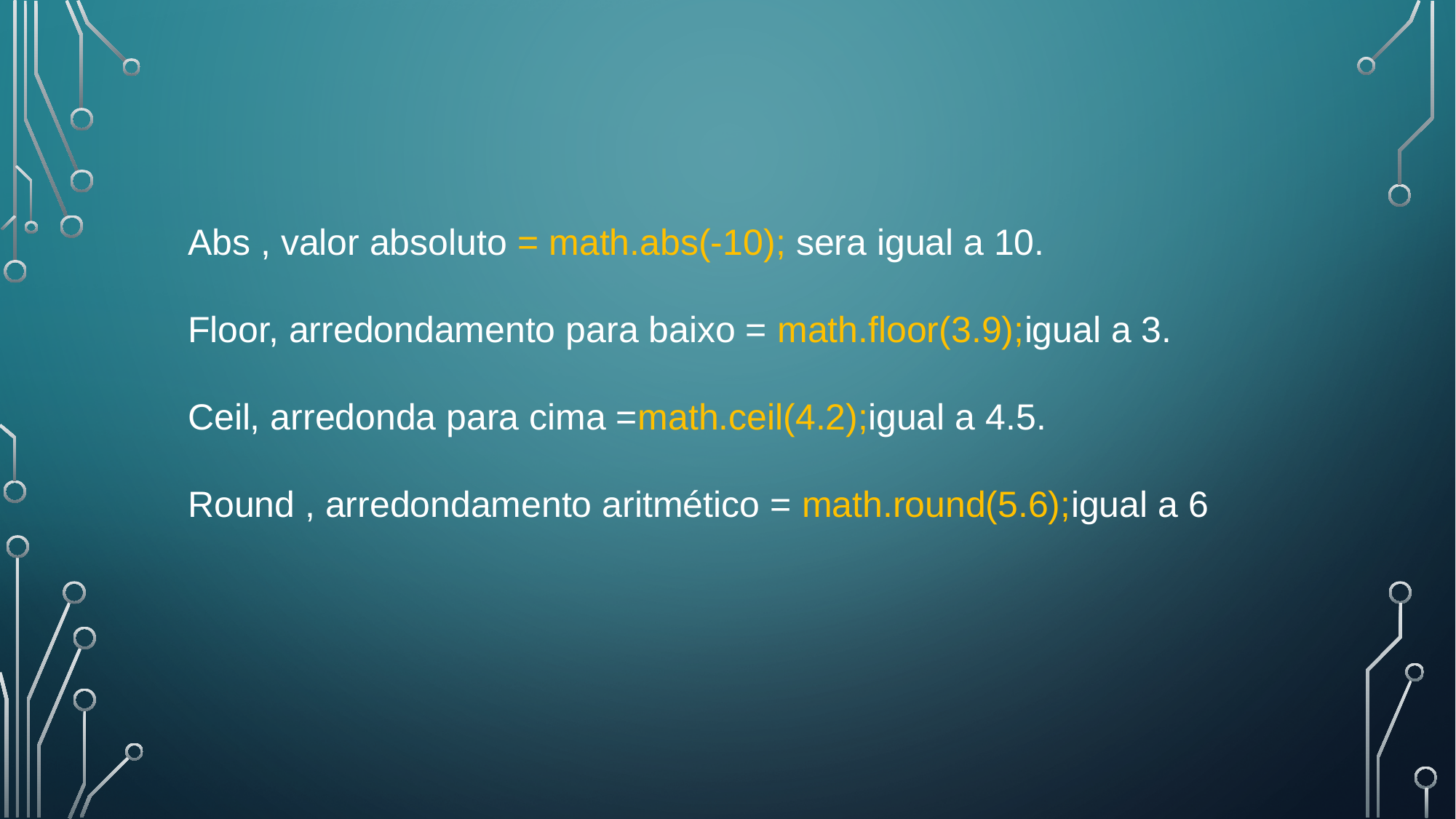

Abs , valor absoluto = math.abs(-10); sera igual a 10.

Floor, arredondamento para baixo = math.floor(3.9);igual a 3.

Ceil, arredonda para cima =math.ceil(4.2);igual a 4.5.

Round , arredondamento aritmético = math.round(5.6);igual a 6